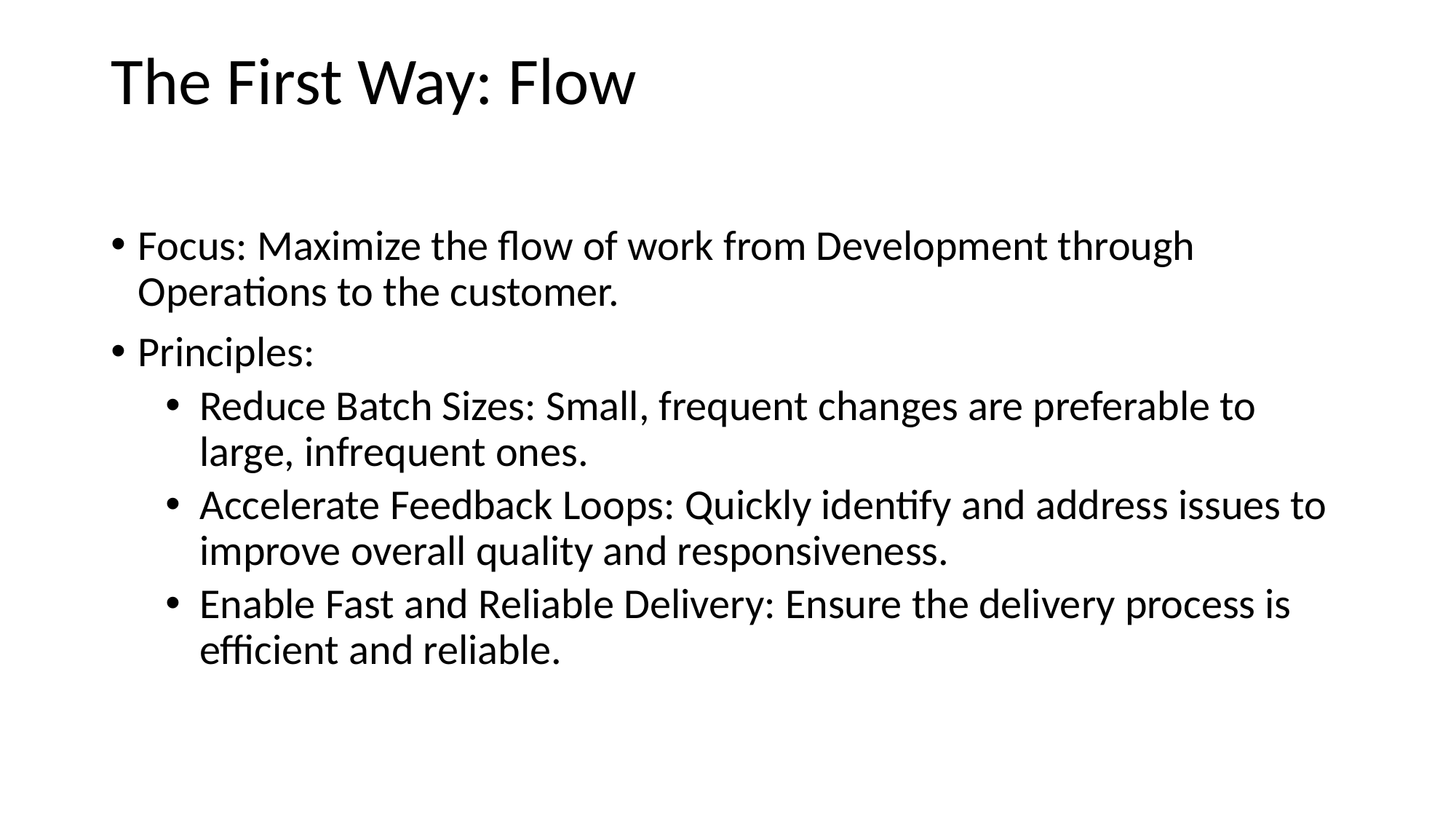

# The First Way: Flow
Focus: Maximize the flow of work from Development through Operations to the customer.
Principles:
Reduce Batch Sizes: Small, frequent changes are preferable to large, infrequent ones.
Accelerate Feedback Loops: Quickly identify and address issues to improve overall quality and responsiveness.
Enable Fast and Reliable Delivery: Ensure the delivery process is efficient and reliable.